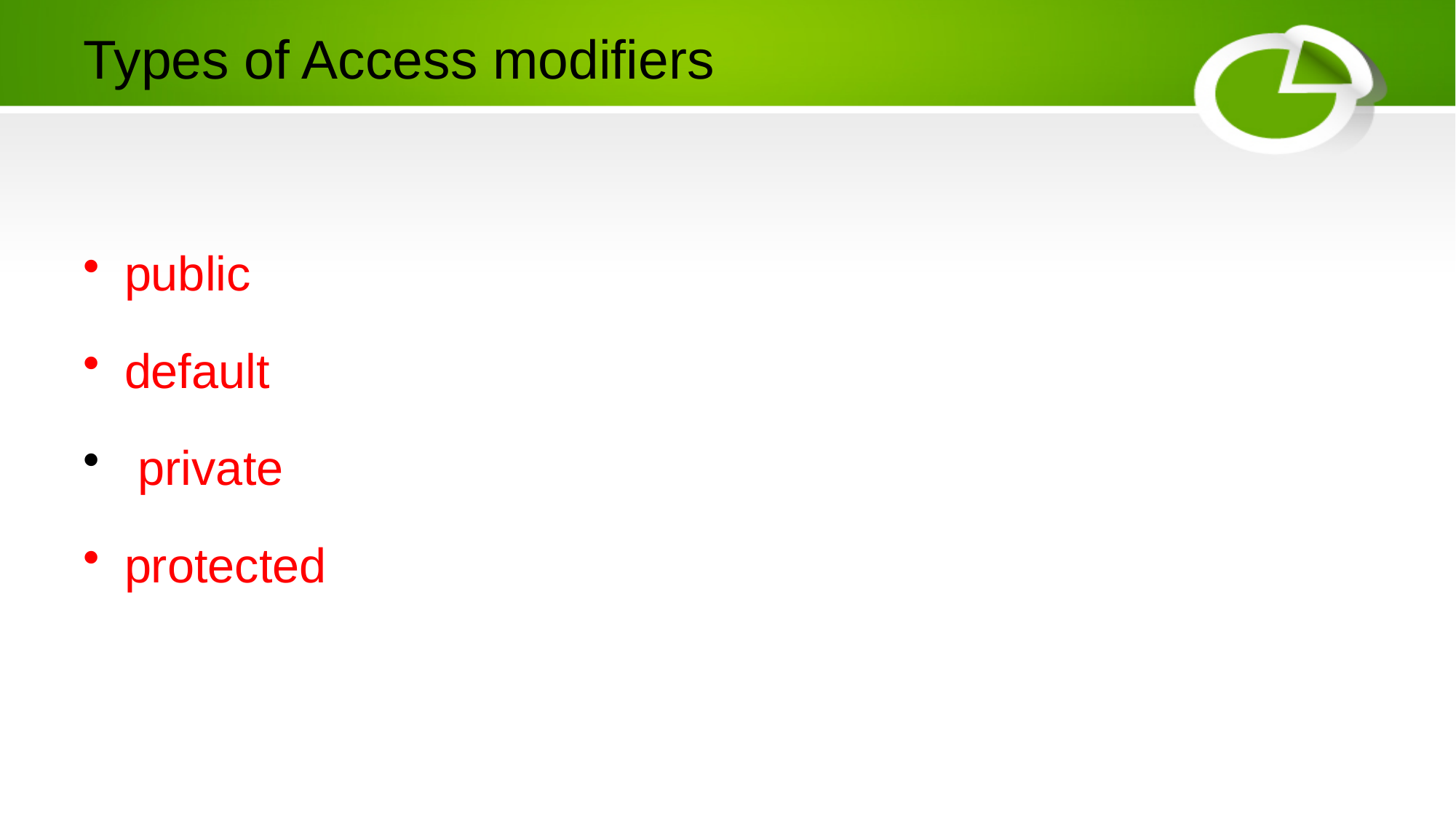

# Types of Access modifiers

public
default
 private
protected